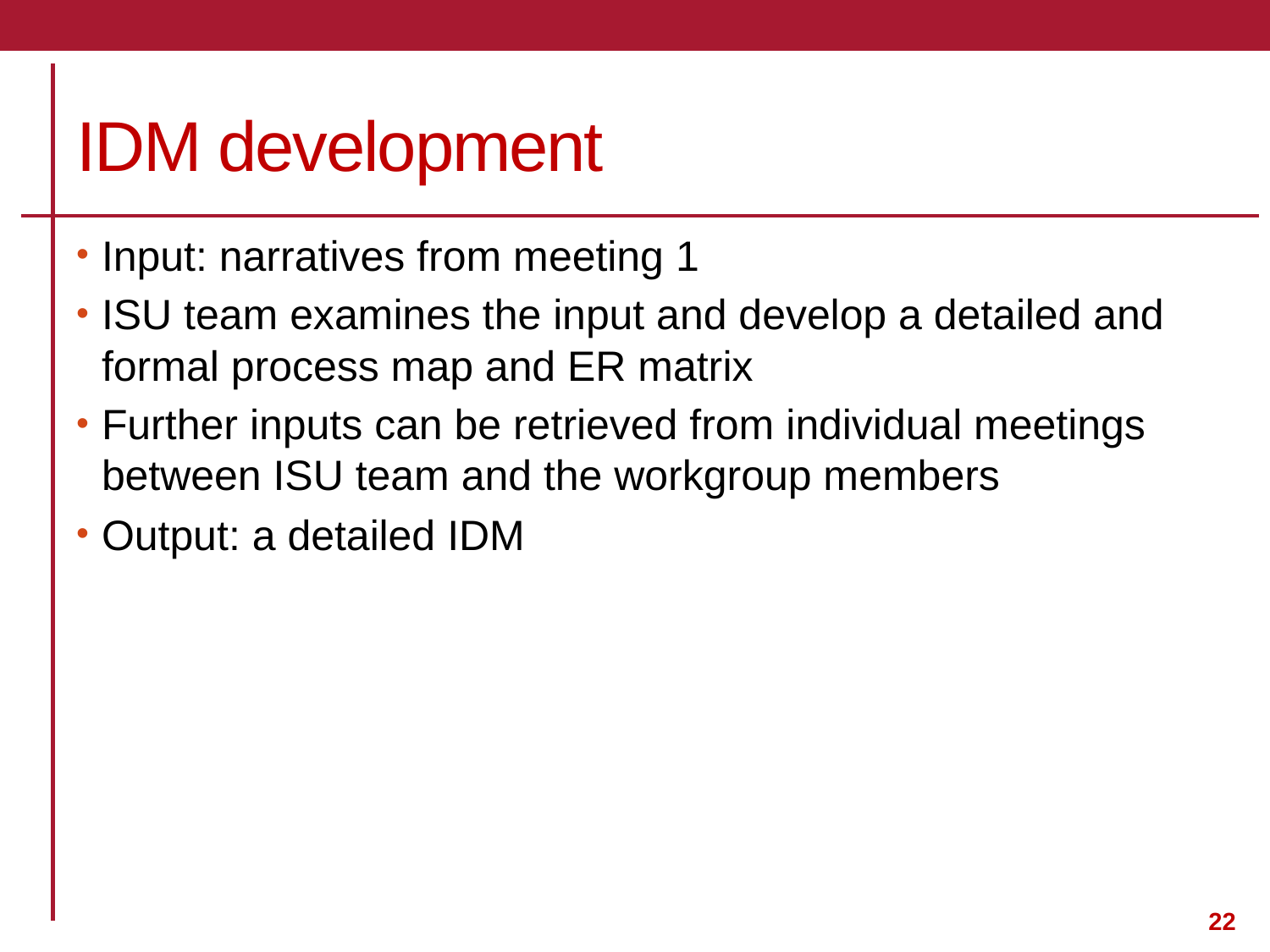

# IDM development
Input: narratives from meeting 1
ISU team examines the input and develop a detailed and formal process map and ER matrix
Further inputs can be retrieved from individual meetings between ISU team and the workgroup members
Output: a detailed IDM
22